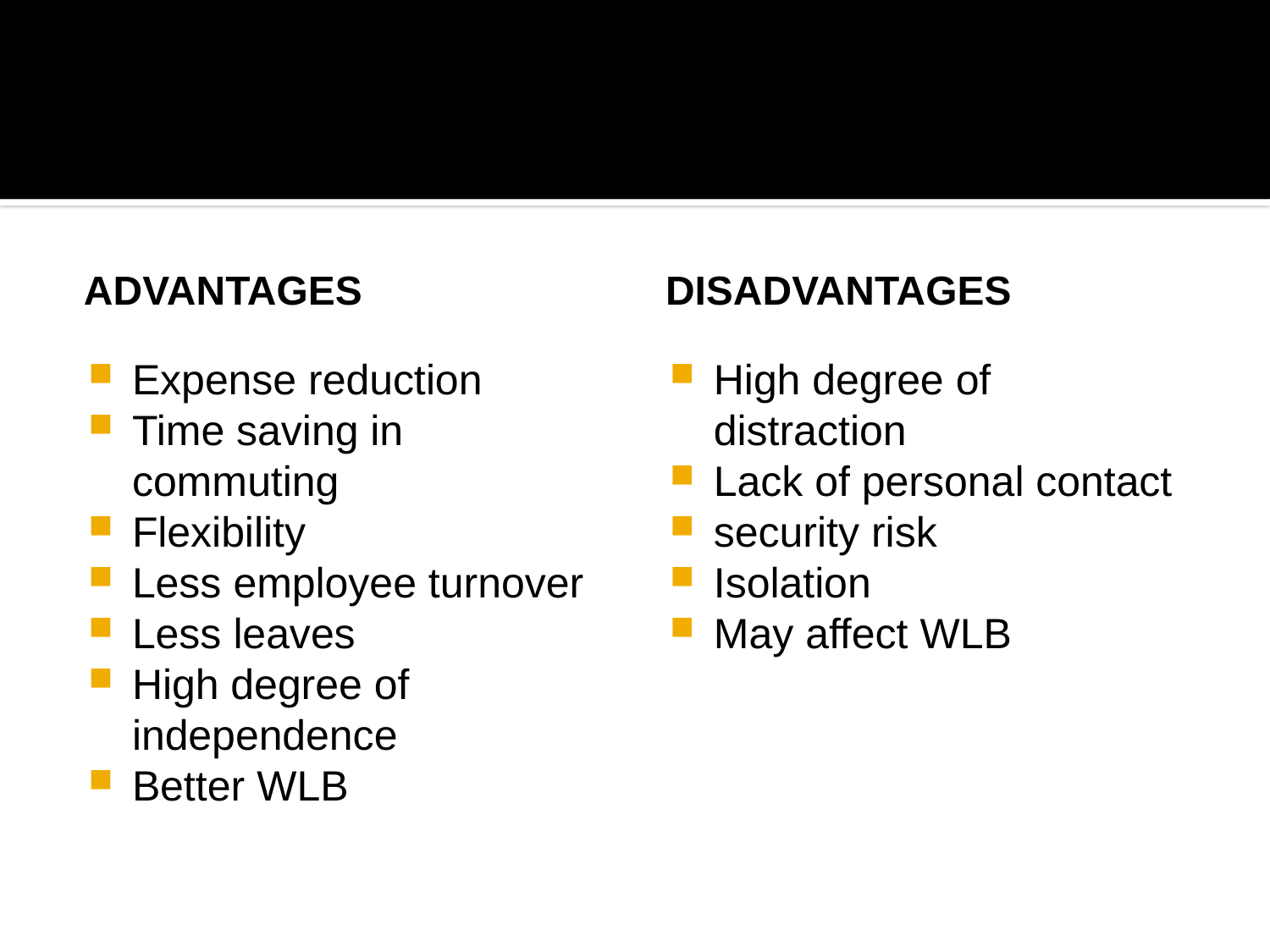

#
Advantages
disadvantages
Expense reduction
Time saving in commuting
Flexibility
Less employee turnover
Less leaves
High degree of independence
Better WLB
High degree of distraction
Lack of personal contact
security risk
Isolation
May affect WLB